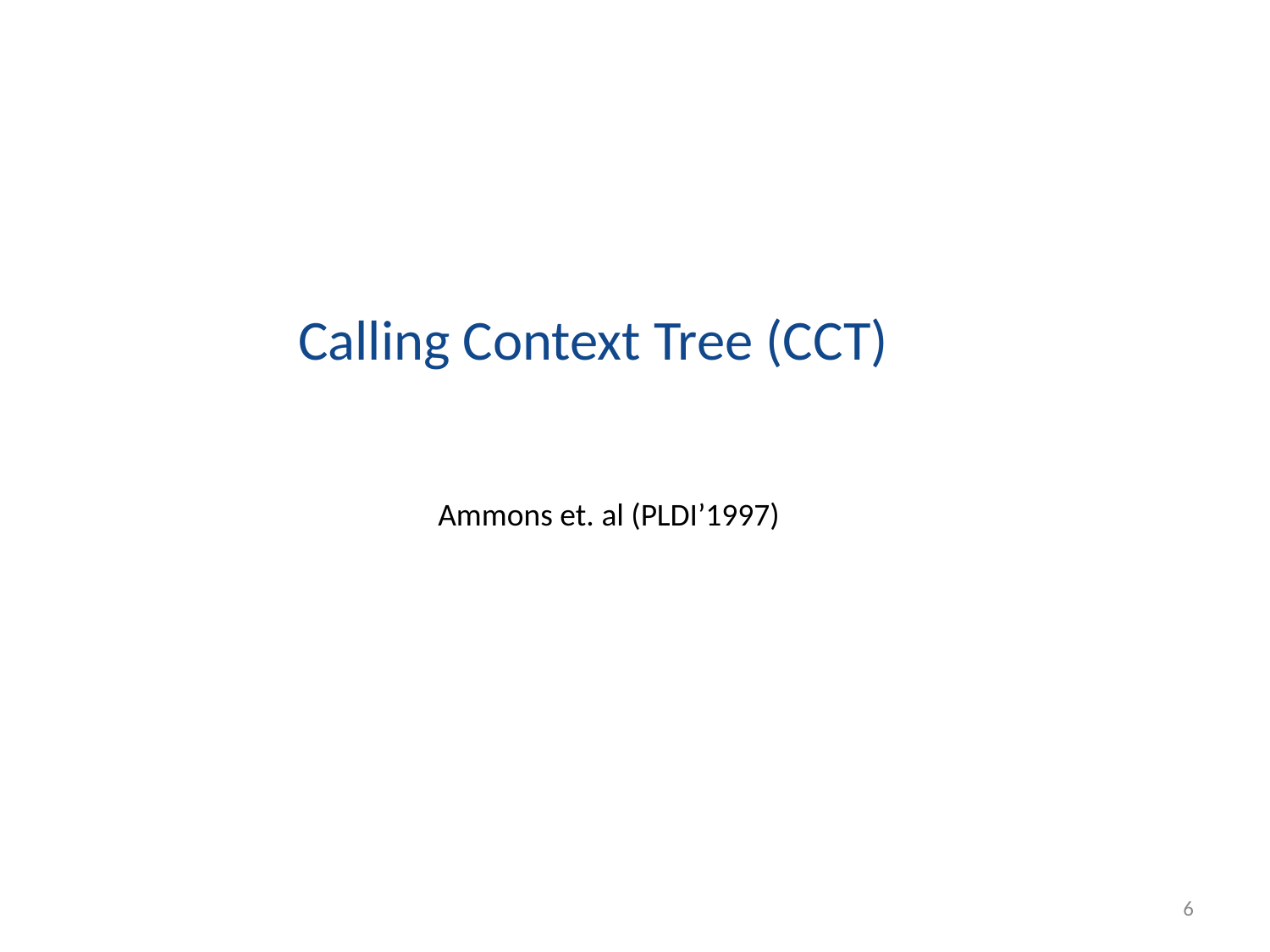

Calling Context Tree (CCT)
Ammons et. al (PLDI’1997)
6